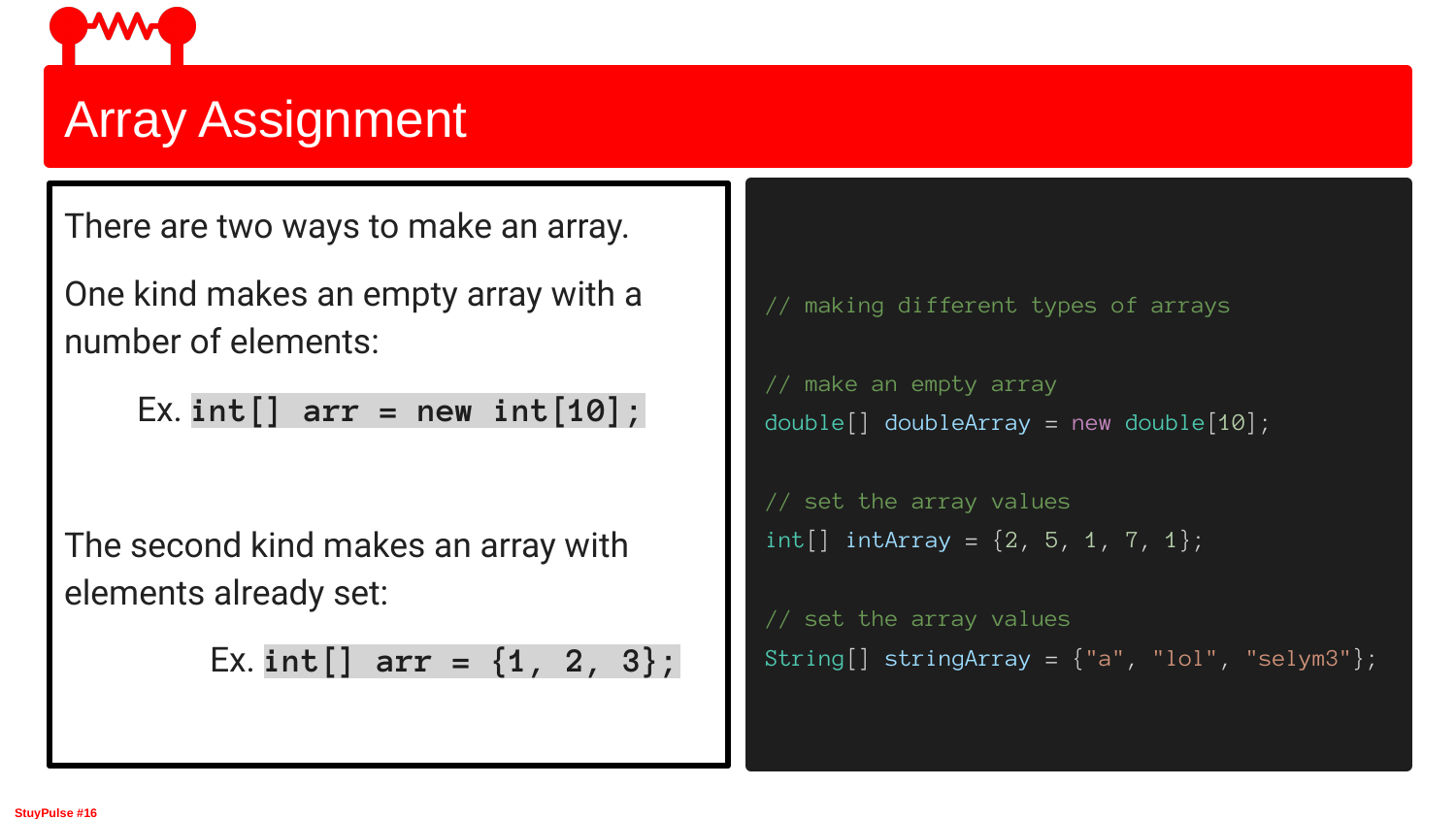

# Array Assignment
There are two ways to make an array.
One kind makes an empty array with a number of elements:
Ex. int[] arr = new int[10];

The second kind makes an array with elements already set:
	Ex. int[] arr = {1, 2, 3};
// making different types of arrays

// make an empty array
double[] doubleArray = new double[10];

// set the array values
int[] intArray = {2, 5, 1, 7, 1};

// set the array values
String[] stringArray = {"a", "lol", "selym3"};